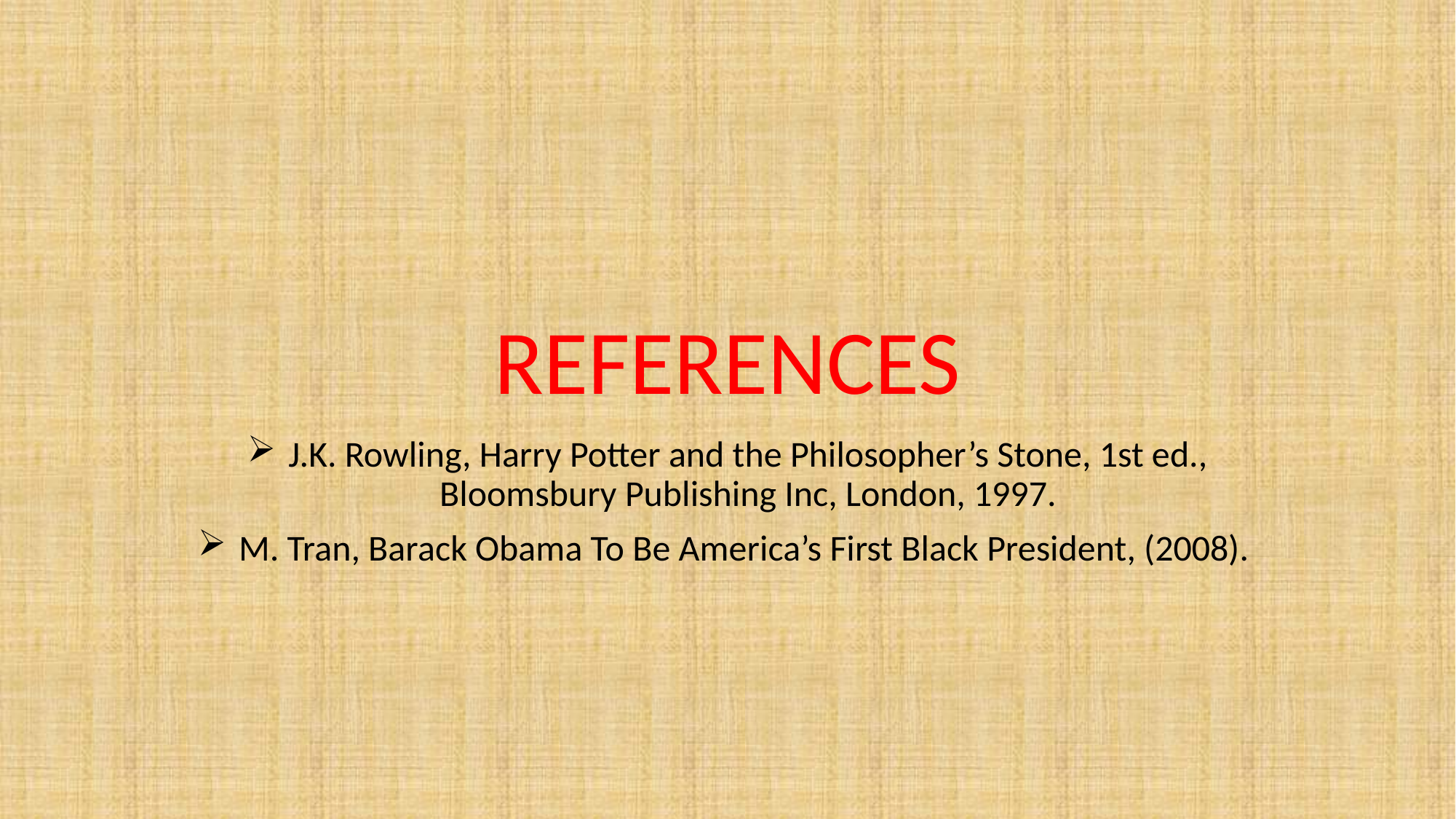

# REFERENCES
J.K. Rowling, Harry Potter and the Philosopher’s Stone, 1st ed., Bloomsbury Publishing Inc, London, 1997.
M. Tran, Barack Obama To Be America’s First Black President, (2008).